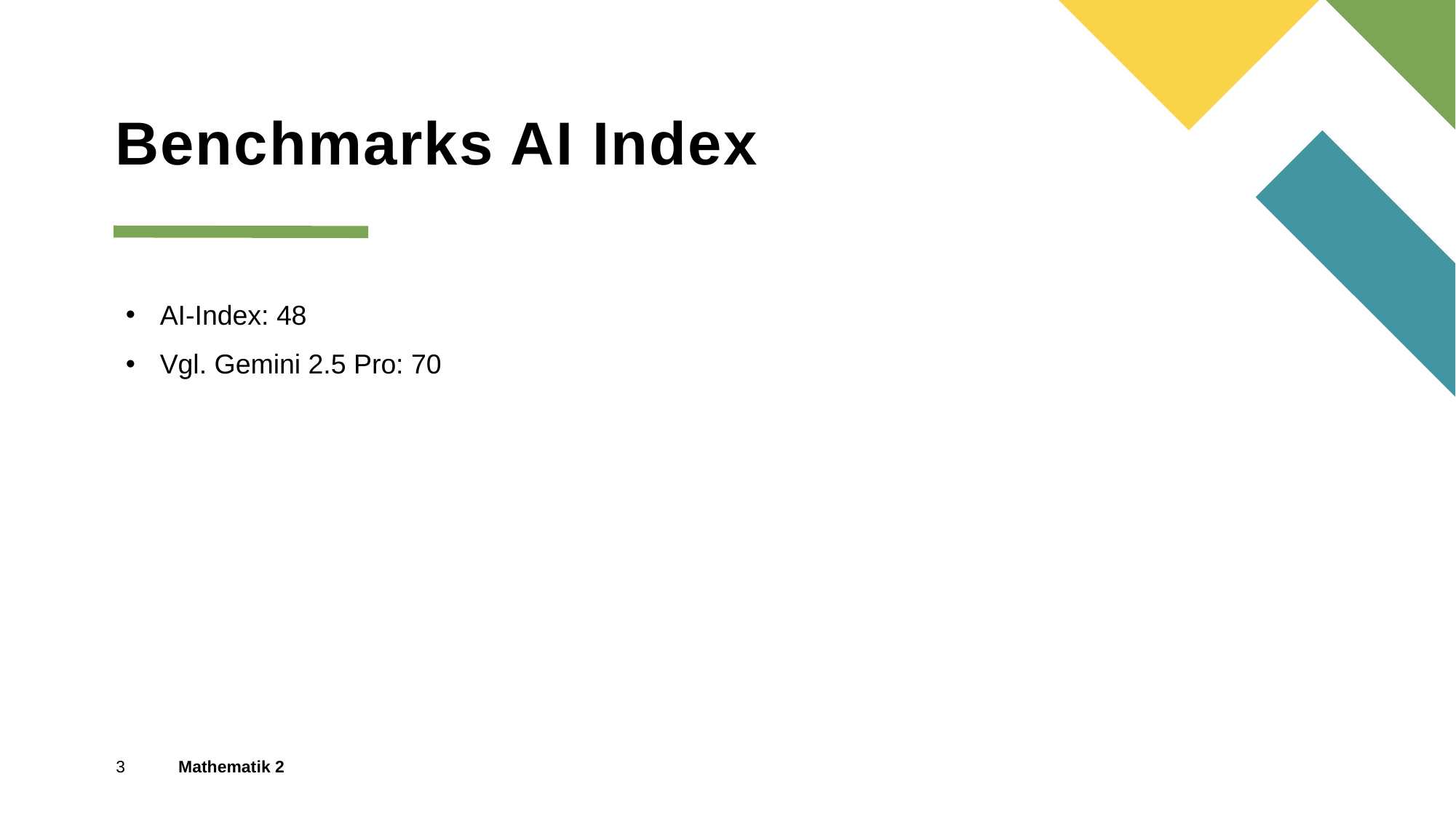

# Benchmarks AI Index
AI-Index: 48
Vgl. Gemini 2.5 Pro: 70
3
Mathematik 2